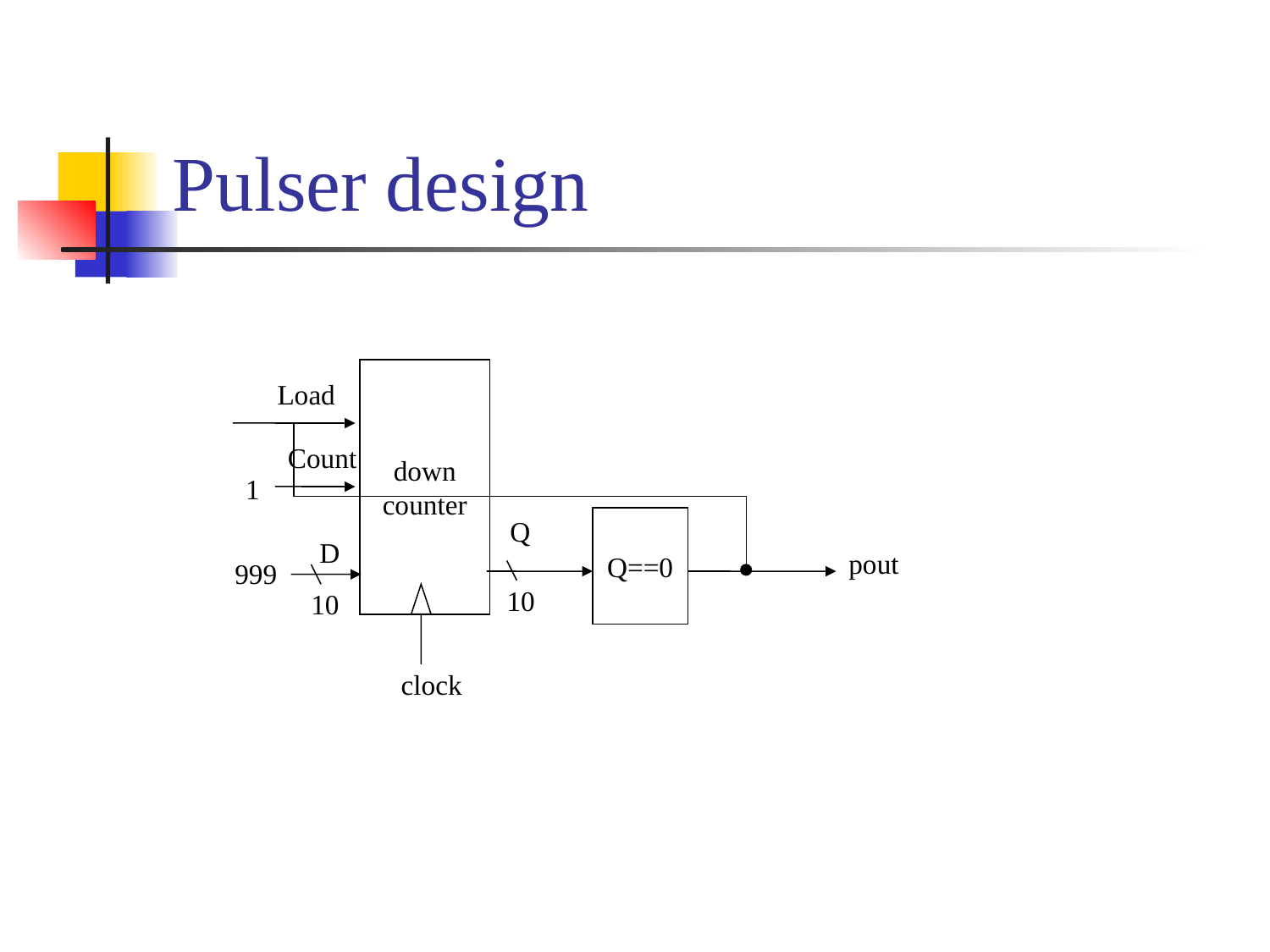

# Pulser design
down
counter
Load

Count
1

Q
Q==0
D
pout
999

10

10

clock